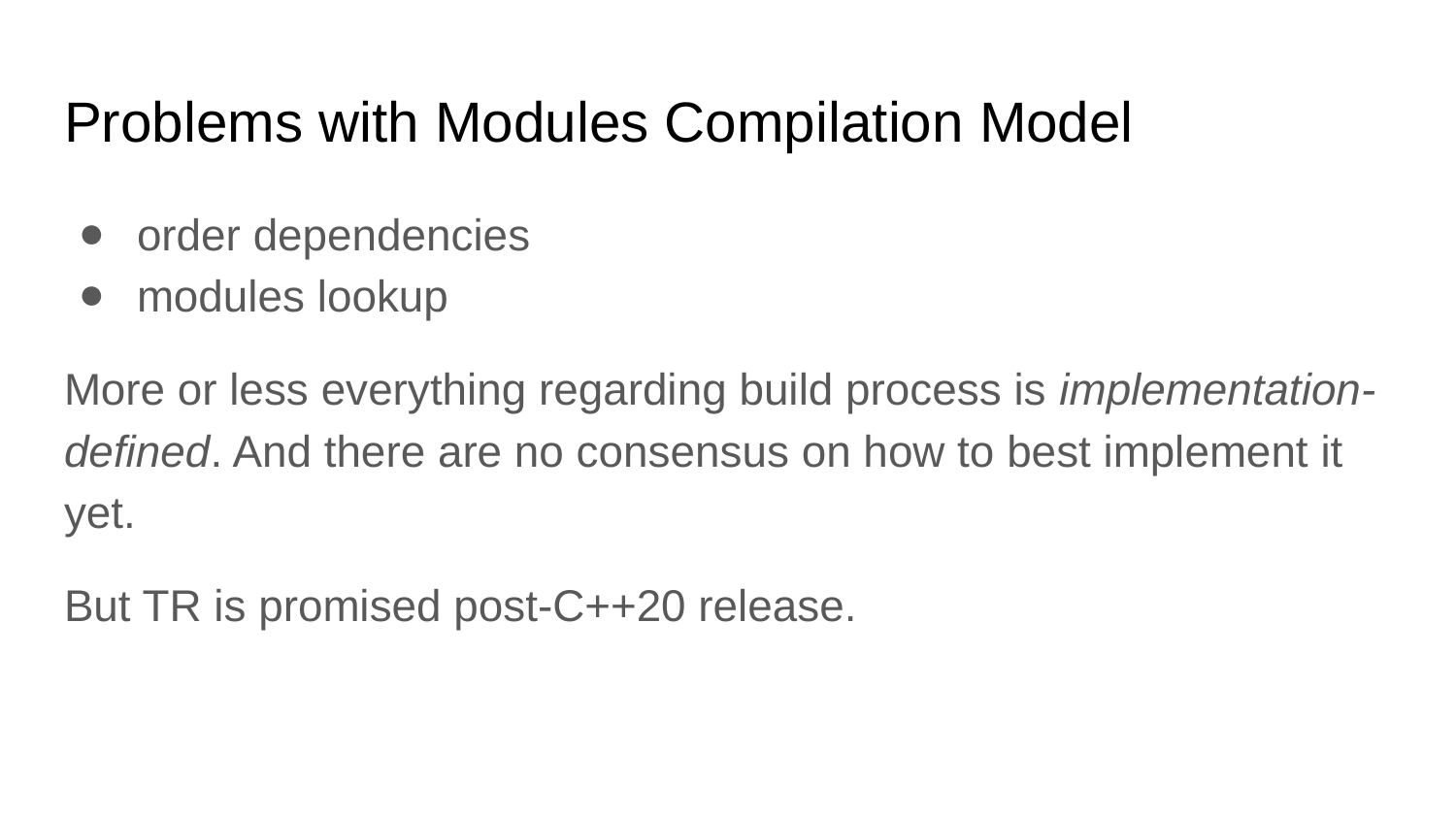

# Problems with Modules Compilation Model
order dependencies
modules lookup
More or less everything regarding build process is implementation-defined. And there are no consensus on how to best implement it yet.
But TR is promised post-C++20 release.